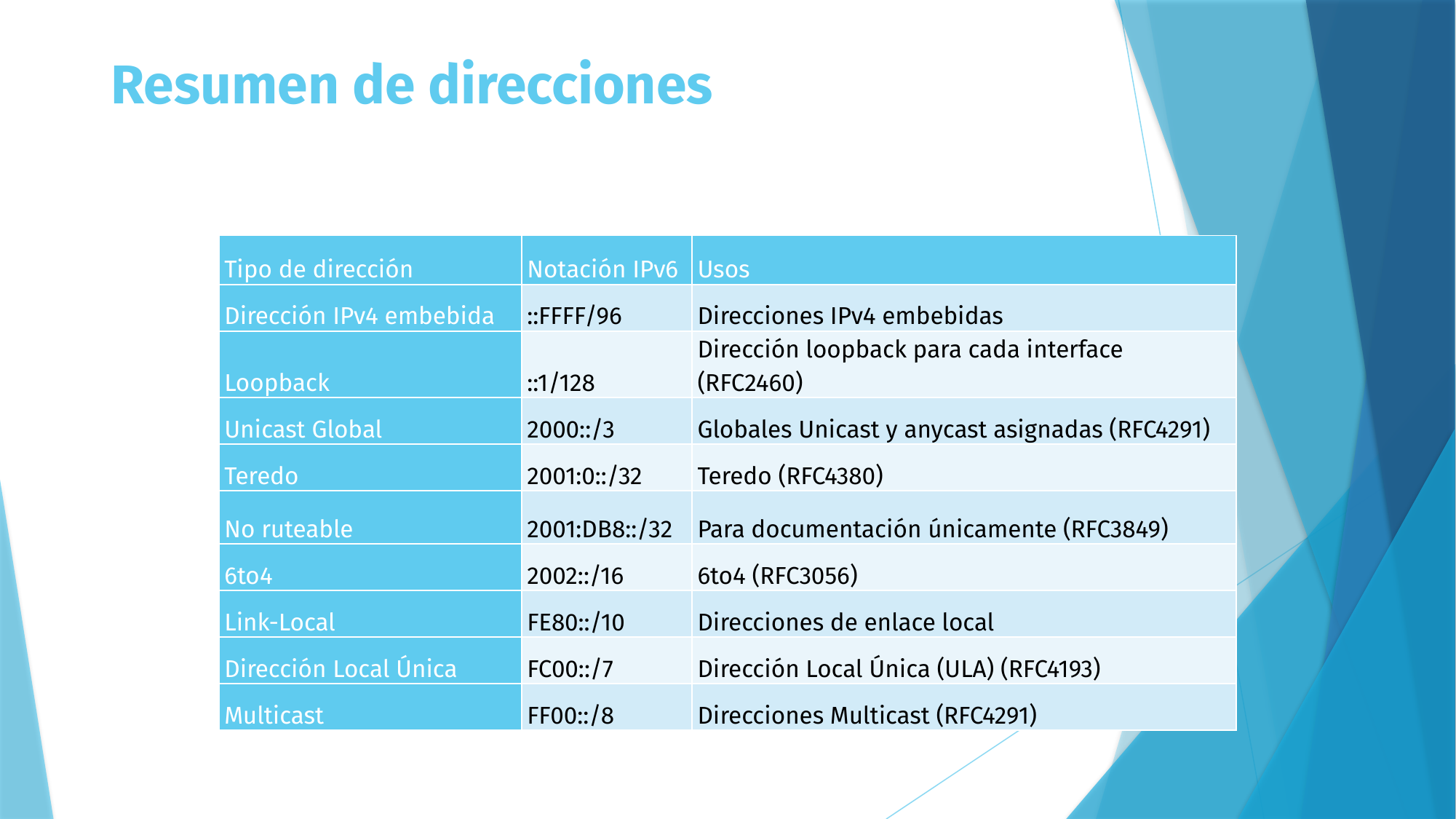

# Resumen de direcciones
| Tipo de dirección | Notación IPv6 | Usos |
| --- | --- | --- |
| Dirección IPv4 embebida | ::FFFF/96 | Direcciones IPv4 embebidas |
| Loopback | ::1/128 | Dirección loopback para cada interface (RFC2460) |
| Unicast Global | 2000::/3 | Globales Unicast y anycast asignadas (RFC4291) |
| Teredo | 2001:0::/32 | Teredo (RFC4380) |
| No ruteable | 2001:DB8::/32 | Para documentación únicamente (RFC3849) |
| 6to4 | 2002::/16 | 6to4 (RFC3056) |
| Link-Local | FE80::/10 | Direcciones de enlace local |
| Dirección Local Única | FC00::/7 | Dirección Local Única (ULA) (RFC4193) |
| Multicast | FF00::/8 | Direcciones Multicast (RFC4291) |